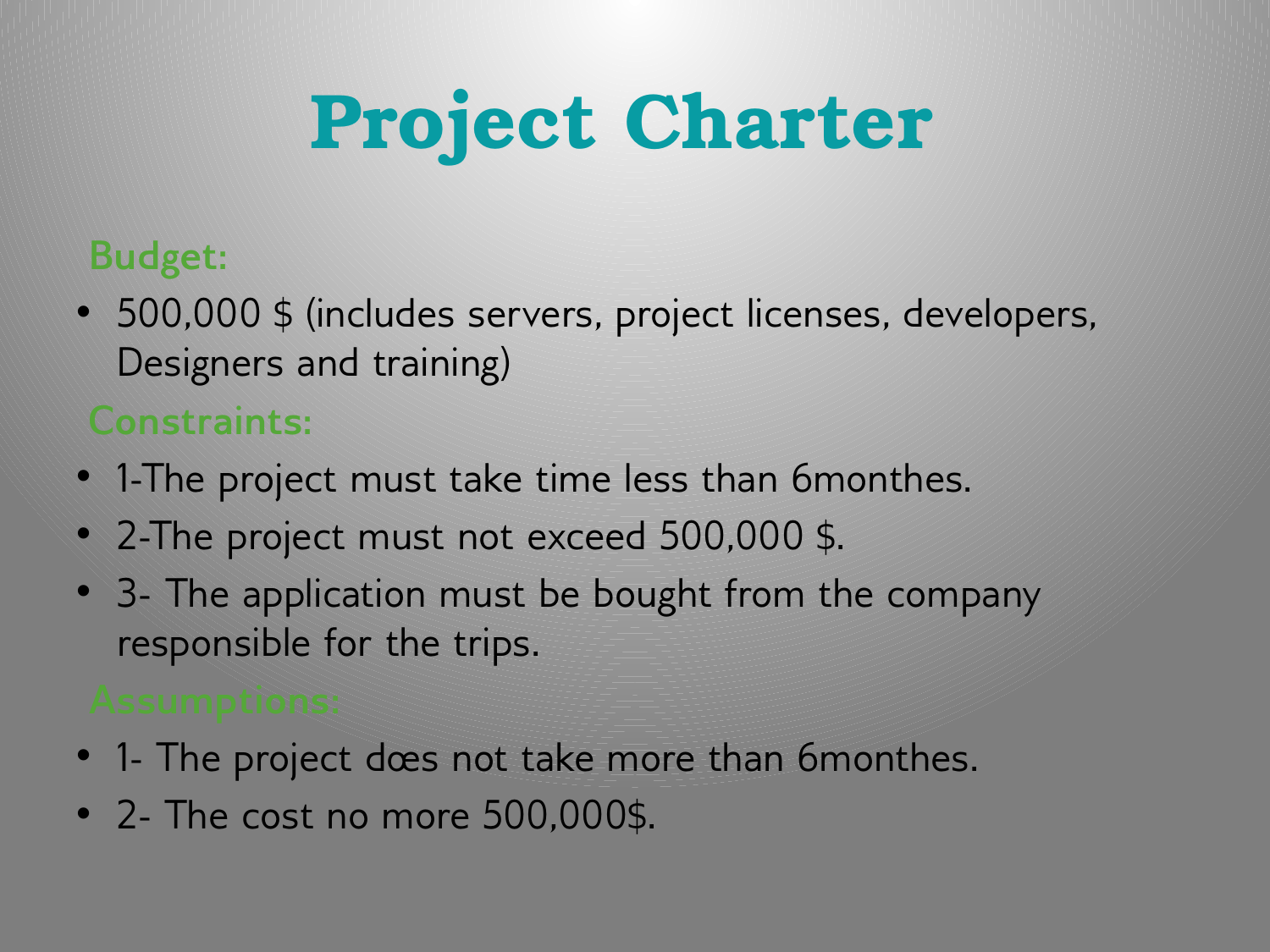

# Project Charter
 Budget:
500,000 $ (includes servers, project licenses, developers, Designers and training)
 Constraints:
1-The project must take time less than 6monthes.
2-The project must not exceed 500,000 $.
3- The application must be bought from the company responsible for the trips.
 Assumptions:
1- The project does not take more than 6monthes.
2- The cost no more 500,000$.